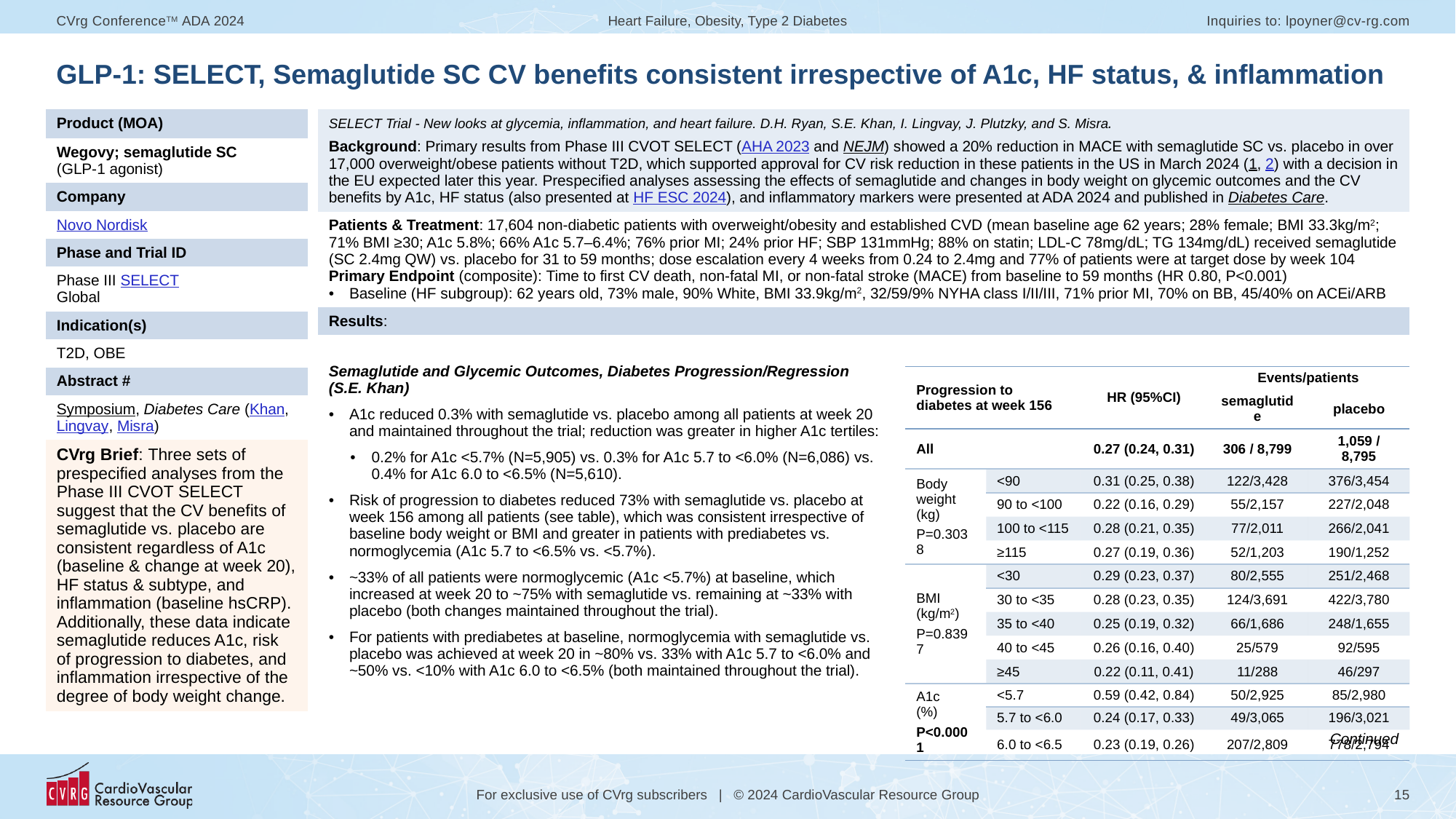

# GLP-1: SELECT, Semaglutide SC CV benefits consistent irrespective of A1c, HF status, & inflammation
| Product (MOA) |
| --- |
| Wegovy; semaglutide SC (GLP-1 agonist) |
| Company |
| Novo Nordisk |
| Phase and Trial ID |
| Phase III SELECT Global |
| Indication(s) |
| T2D, OBE |
| Abstract # |
| Symposium, Diabetes Care (Khan, Lingvay, Misra) |
| CVrg Brief: Three sets of prespecified analyses from the Phase III CVOT SELECT suggest that the CV benefits of semaglutide vs. placebo are consistent regardless of A1c (baseline & change at week 20), HF status & subtype, and inflammation (baseline hsCRP). Additionally, these data indicate semaglutide reduces A1c, risk of progression to diabetes, and inflammation irrespective of the degree of body weight change. |
| SELECT Trial - New looks at glycemia, inflammation, and heart failure. D.H. Ryan, S.E. Khan, I. Lingvay, J. Plutzky, and S. Misra. Background: Primary results from Phase III CVOT SELECT (AHA 2023 and NEJM) showed a 20% reduction in MACE with semaglutide SC vs. placebo in over 17,000 overweight/obese patients without T2D, which supported approval for CV risk reduction in these patients in the US in March 2024 (1, 2) with a decision in the EU expected later this year. Prespecified analyses assessing the effects of semaglutide and changes in body weight on glycemic outcomes and the CV benefits by A1c, HF status (also presented at HF ESC 2024), and inflammatory markers were presented at ADA 2024 and published in Diabetes Care. |  |
| --- | --- |
| Patients & Treatment: 17,604 non-diabetic patients with overweight/obesity and established CVD (mean baseline age 62 years; 28% female; BMI 33.3kg/m2; 71% BMI ≥30; A1c 5.8%; 66% A1c 5.7–6.4%; 76% prior MI; 24% prior HF; SBP 131mmHg; 88% on statin; LDL-C 78mg/dL; TG 134mg/dL) received semaglutide (SC 2.4mg QW) vs. placebo for 31 to 59 months; dose escalation every 4 weeks from 0.24 to 2.4mg and 77% of patients were at target dose by week 104 Primary Endpoint (composite): Time to first CV death, non-fatal MI, or non-fatal stroke (MACE) from baseline to 59 months (HR 0.80, P<0.001) Baseline (HF subgroup): 62 years old, 73% male, 90% White, BMI 33.9kg/m2, 32/59/9% NYHA class I/II/III, 71% prior MI, 70% on BB, 45/40% on ACEi/ARB |  |
| Results: |  |
| Semaglutide and Glycemic Outcomes, Diabetes Progression/Regression (S.E. Khan) A1c reduced 0.3% with semaglutide vs. placebo among all patients at week 20 and maintained throughout the trial; reduction was greater in higher A1c tertiles: 0.2% for A1c <5.7% (N=5,905) vs. 0.3% for A1c 5.7 to <6.0% (N=6,086) vs. 0.4% for A1c 6.0 to <6.5% (N=5,610). Risk of progression to diabetes reduced 73% with semaglutide vs. placebo at week 156 among all patients (see table), which was consistent irrespective of baseline body weight or BMI and greater in patients with prediabetes vs. normoglycemia (A1c 5.7 to <6.5% vs. <5.7%). ~33% of all patients were normoglycemic (A1c <5.7%) at baseline, which increased at week 20 to ~75% with semaglutide vs. remaining at ~33% with placebo (both changes maintained throughout the trial). For patients with prediabetes at baseline, normoglycemia with semaglutide vs. placebo was achieved at week 20 in ~80% vs. 33% with A1c 5.7 to <6.0% and ~50% vs. <10% with A1c 6.0 to <6.5% (both maintained throughout the trial). |  |
| Progression to diabetes at week 156 |  | HR (95%CI) | Events/patients |  |
| --- | --- | --- | --- | --- |
|  |  |  | semaglutide | placebo |
| All |  | 0.27 (0.24, 0.31) | 306 / 8,799 | 1,059 / 8,795 |
| Body weight (kg) P=0.3038 | <90 | 0.31 (0.25, 0.38) | 122/3,428 | 376/3,454 |
|  | 90 to <100 | 0.22 (0.16, 0.29) | 55/2,157 | 227/2,048 |
|  | 100 to <115 | 0.28 (0.21, 0.35) | 77/2,011 | 266/2,041 |
|  | ≥115 | 0.27 (0.19, 0.36) | 52/1,203 | 190/1,252 |
| BMI (kg/m2) P=0.8397 | <30 | 0.29 (0.23, 0.37) | 80/2,555 | 251/2,468 |
|  | 30 to <35 | 0.28 (0.23, 0.35) | 124/3,691 | 422/3,780 |
|  | 35 to <40 | 0.25 (0.19, 0.32) | 66/1,686 | 248/1,655 |
|  | 40 to <45 | 0.26 (0.16, 0.40) | 25/579 | 92/595 |
|  | ≥45 | 0.22 (0.11, 0.41) | 11/288 | 46/297 |
| A1c (%) P<0.0001 | <5.7 | 0.59 (0.42, 0.84) | 50/2,925 | 85/2,980 |
|  | 5.7 to <6.0 | 0.24 (0.17, 0.33) | 49/3,065 | 196/3,021 |
|  | 6.0 to <6.5 | 0.23 (0.19, 0.26) | 207/2,809 | 778/2,794 |
Continued